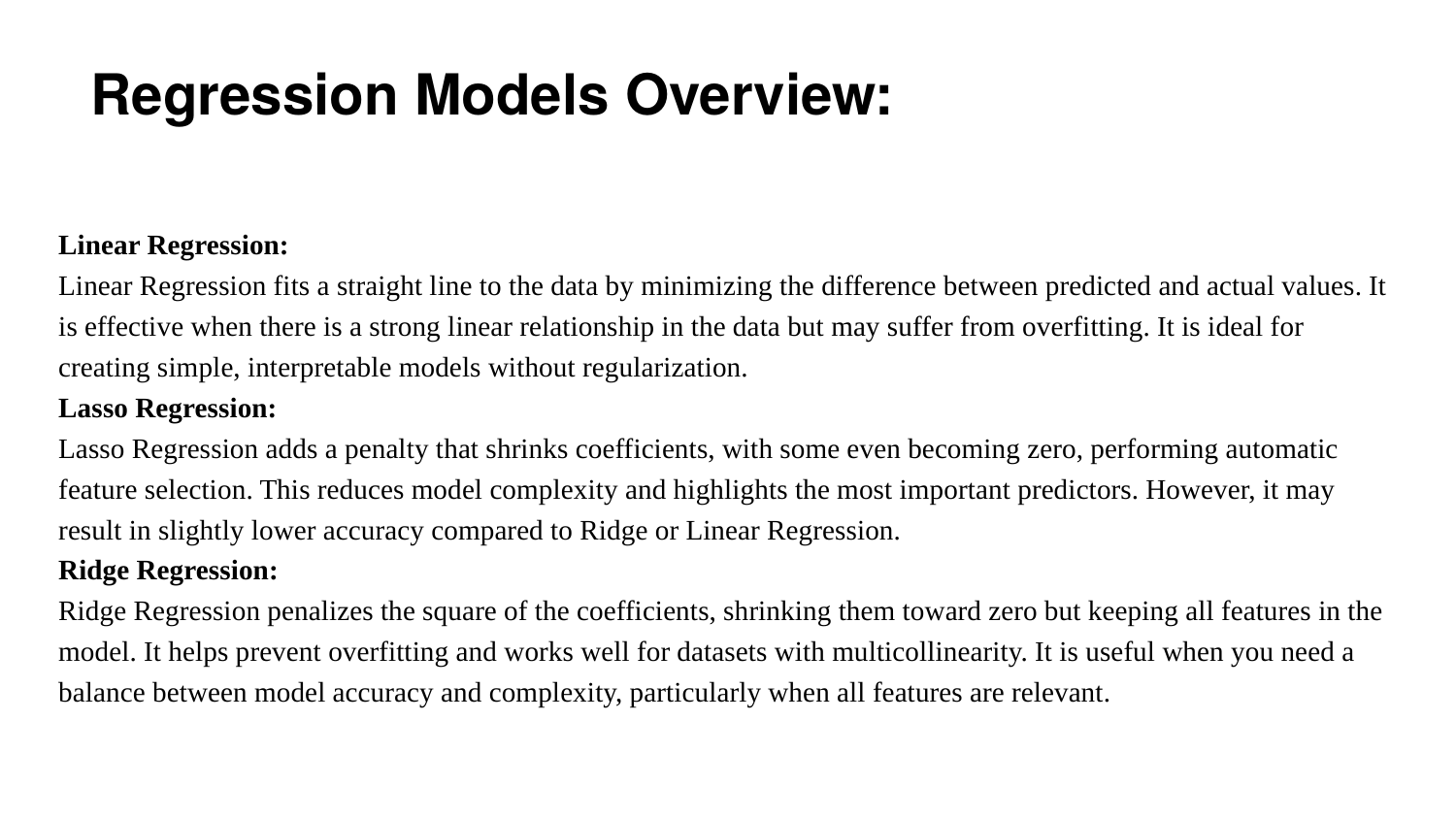

# Regression Models Overview:
Linear Regression:
Linear Regression fits a straight line to the data by minimizing the difference between predicted and actual values. It is effective when there is a strong linear relationship in the data but may suffer from overfitting. It is ideal for creating simple, interpretable models without regularization.
Lasso Regression:
Lasso Regression adds a penalty that shrinks coefficients, with some even becoming zero, performing automatic feature selection. This reduces model complexity and highlights the most important predictors. However, it may result in slightly lower accuracy compared to Ridge or Linear Regression.
Ridge Regression:
Ridge Regression penalizes the square of the coefficients, shrinking them toward zero but keeping all features in the model. It helps prevent overfitting and works well for datasets with multicollinearity. It is useful when you need a balance between model accuracy and complexity, particularly when all features are relevant.